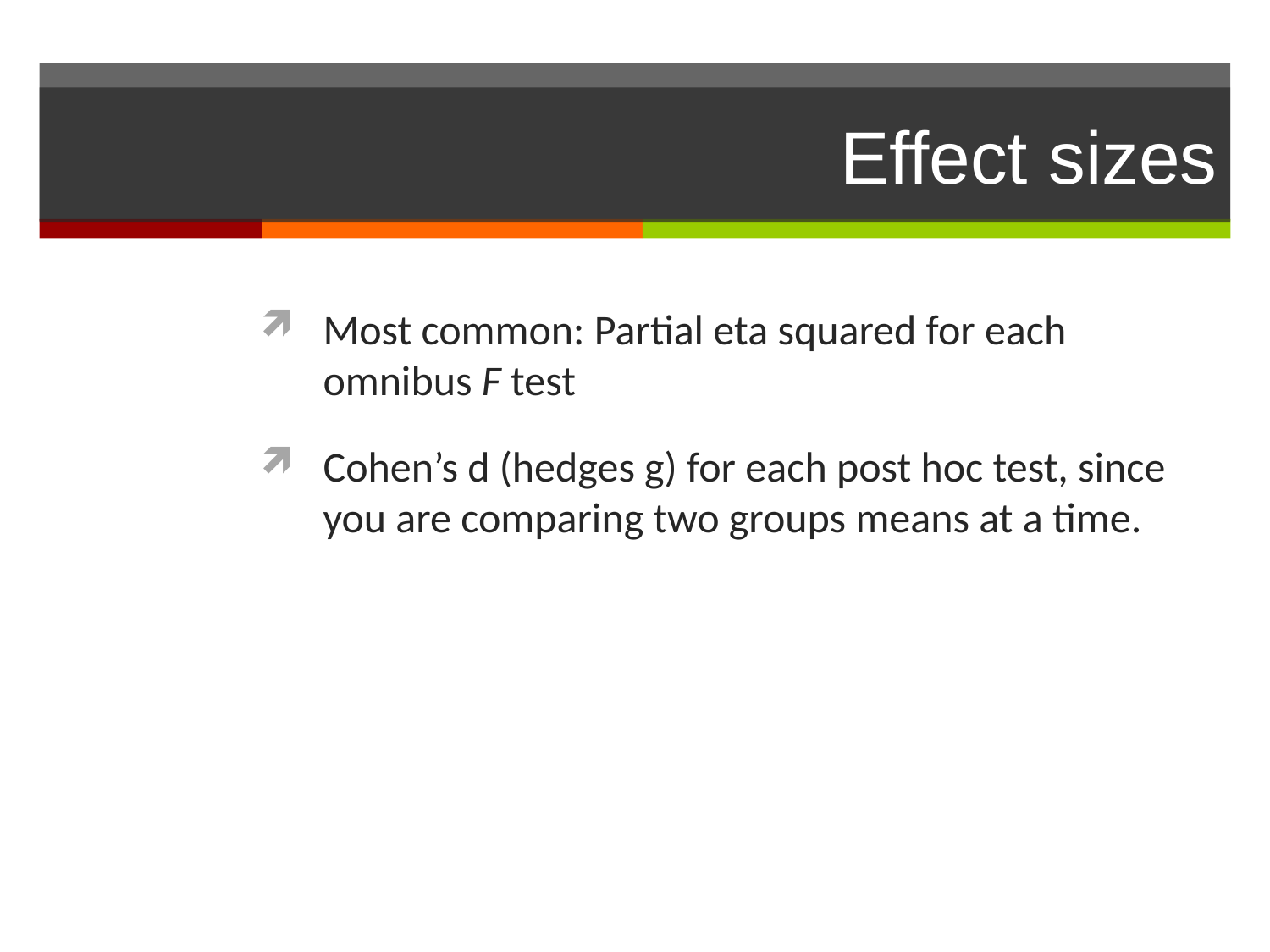

# Effect sizes
Most common: Partial eta squared for each omnibus F test
Cohen’s d (hedges g) for each post hoc test, since you are comparing two groups means at a time.